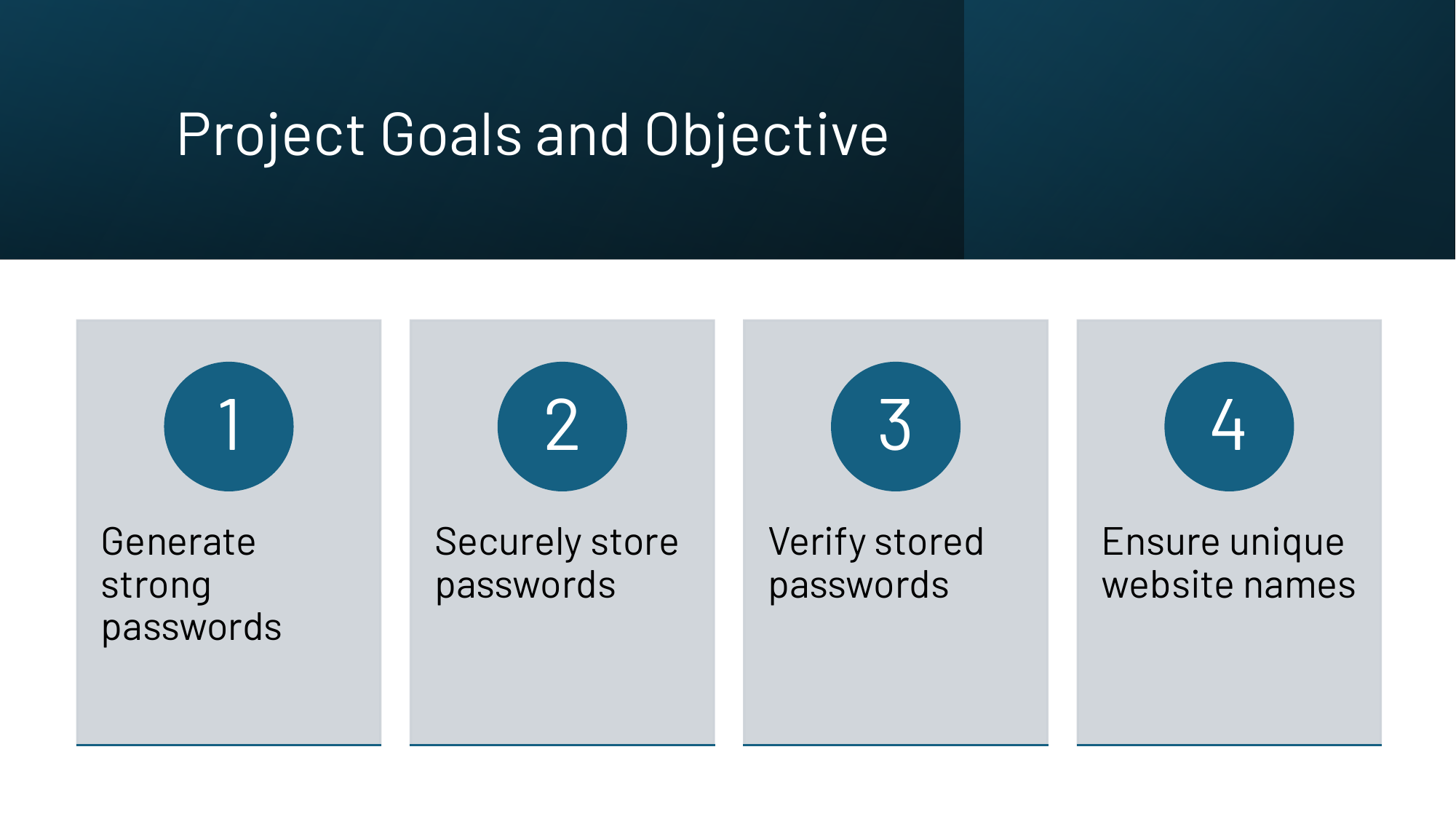

# Project Goals and Objective
Generate strong passwords
1
Securely store passwords
2
Verify stored passwords
3
Ensure unique website names
4